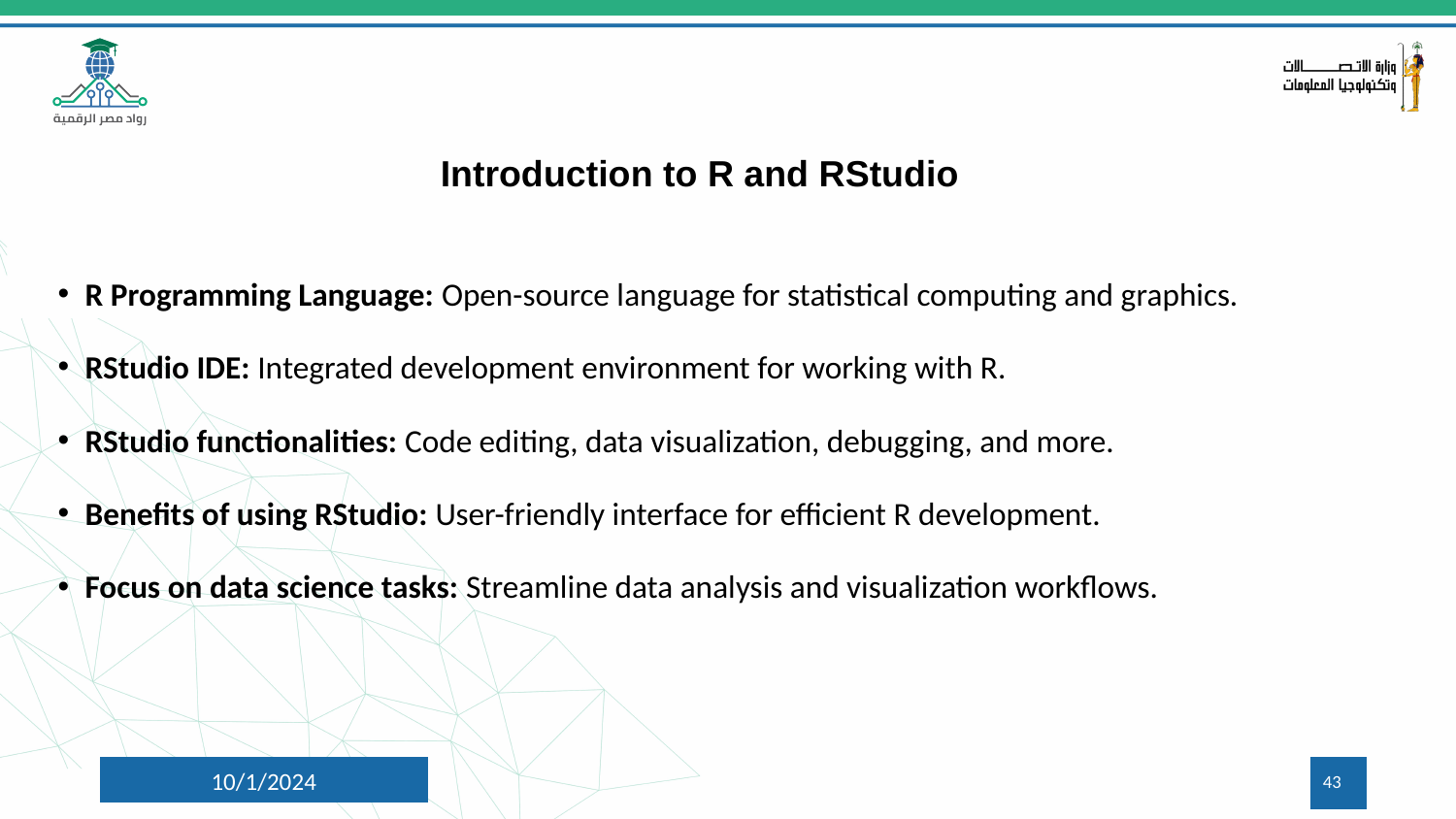

Introduction to R and RStudio
R Programming Language: Open-source language for statistical computing and graphics.
RStudio IDE: Integrated development environment for working with R.
RStudio functionalities: Code editing, data visualization, debugging, and more.
Benefits of using RStudio: User-friendly interface for efficient R development.
Focus on data science tasks: Streamline data analysis and visualization workflows.
10/1/2024

43